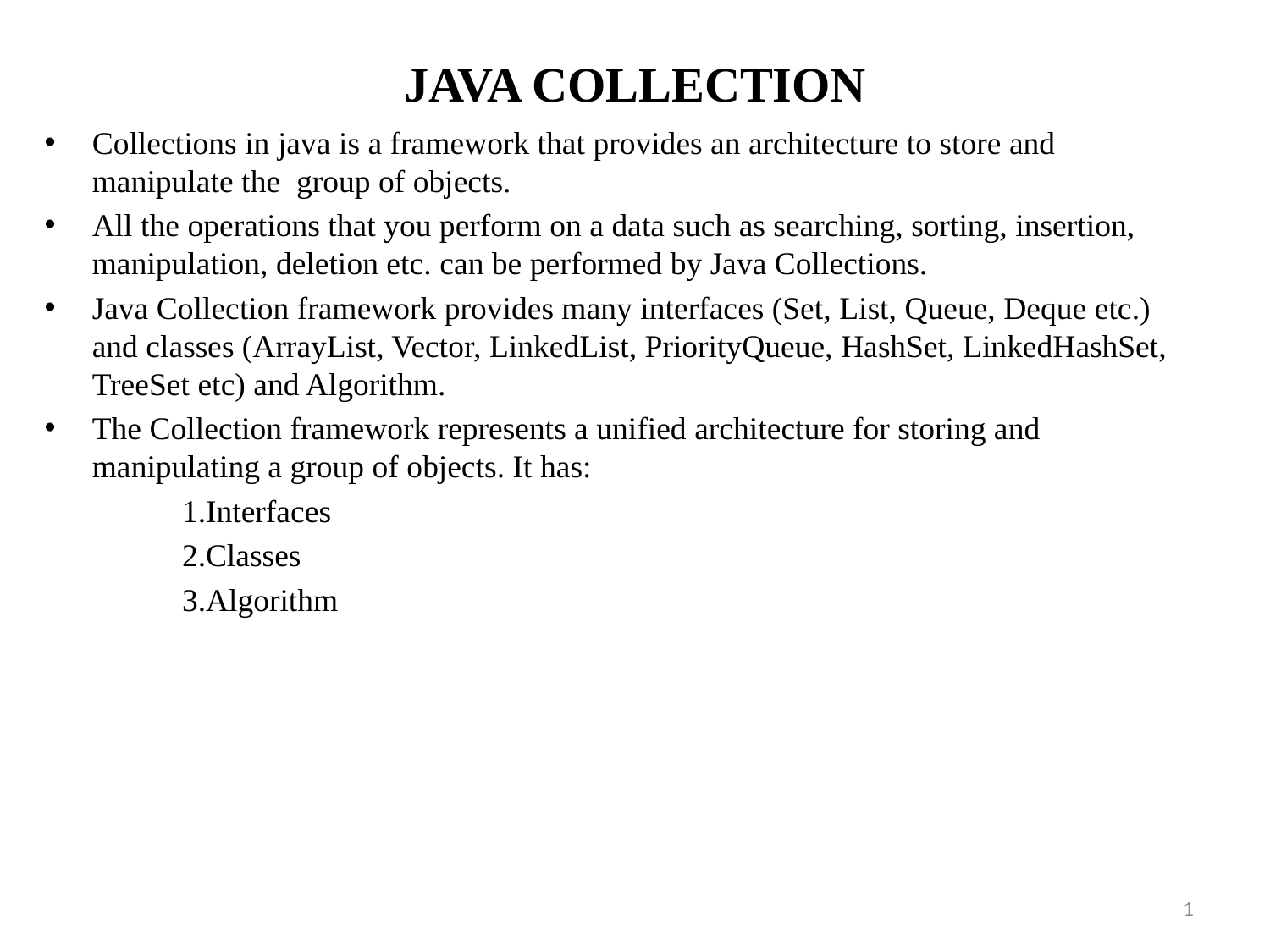

# JAVA COLLECTION
Collections in java is a framework that provides an architecture to store and manipulate the  group of objects.
All the operations that you perform on a data such as searching, sorting, insertion, manipulation, deletion etc. can be performed by Java Collections.
Java Collection framework provides many interfaces (Set, List, Queue, Deque etc.) and classes (ArrayList, Vector, LinkedList, PriorityQueue, HashSet, LinkedHashSet, TreeSet etc) and Algorithm.
The Collection framework represents a unified architecture for storing and manipulating a group of objects. It has:
Interfaces
Classes
Algorithm

1